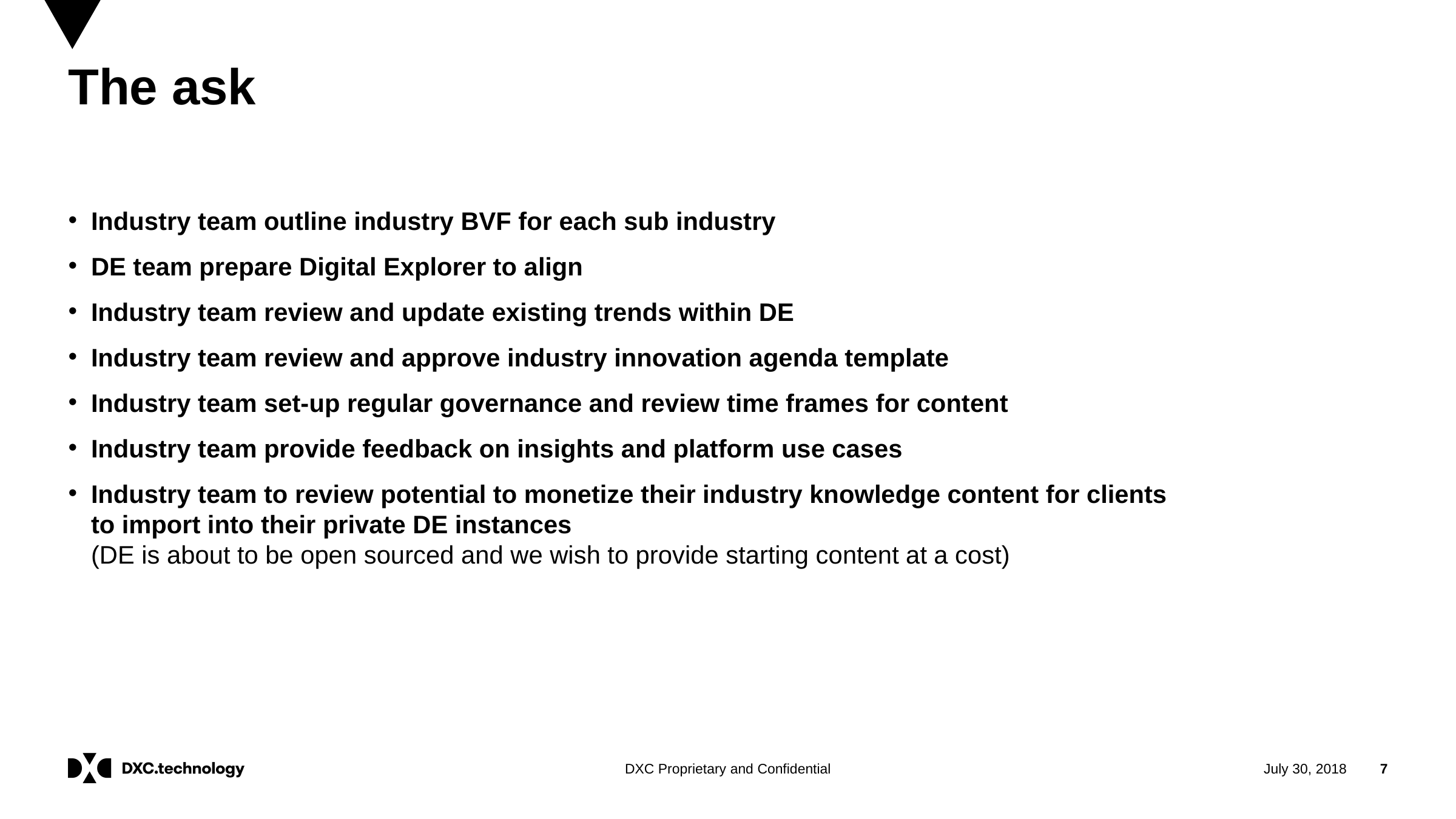

# The ask
Industry team outline industry BVF for each sub industry
DE team prepare Digital Explorer to align
Industry team review and update existing trends within DE
Industry team review and approve industry innovation agenda template
Industry team set-up regular governance and review time frames for content
Industry team provide feedback on insights and platform use cases
Industry team to review potential to monetize their industry knowledge content for clients to import into their private DE instances
(DE is about to be open sourced and we wish to provide starting content at a cost)